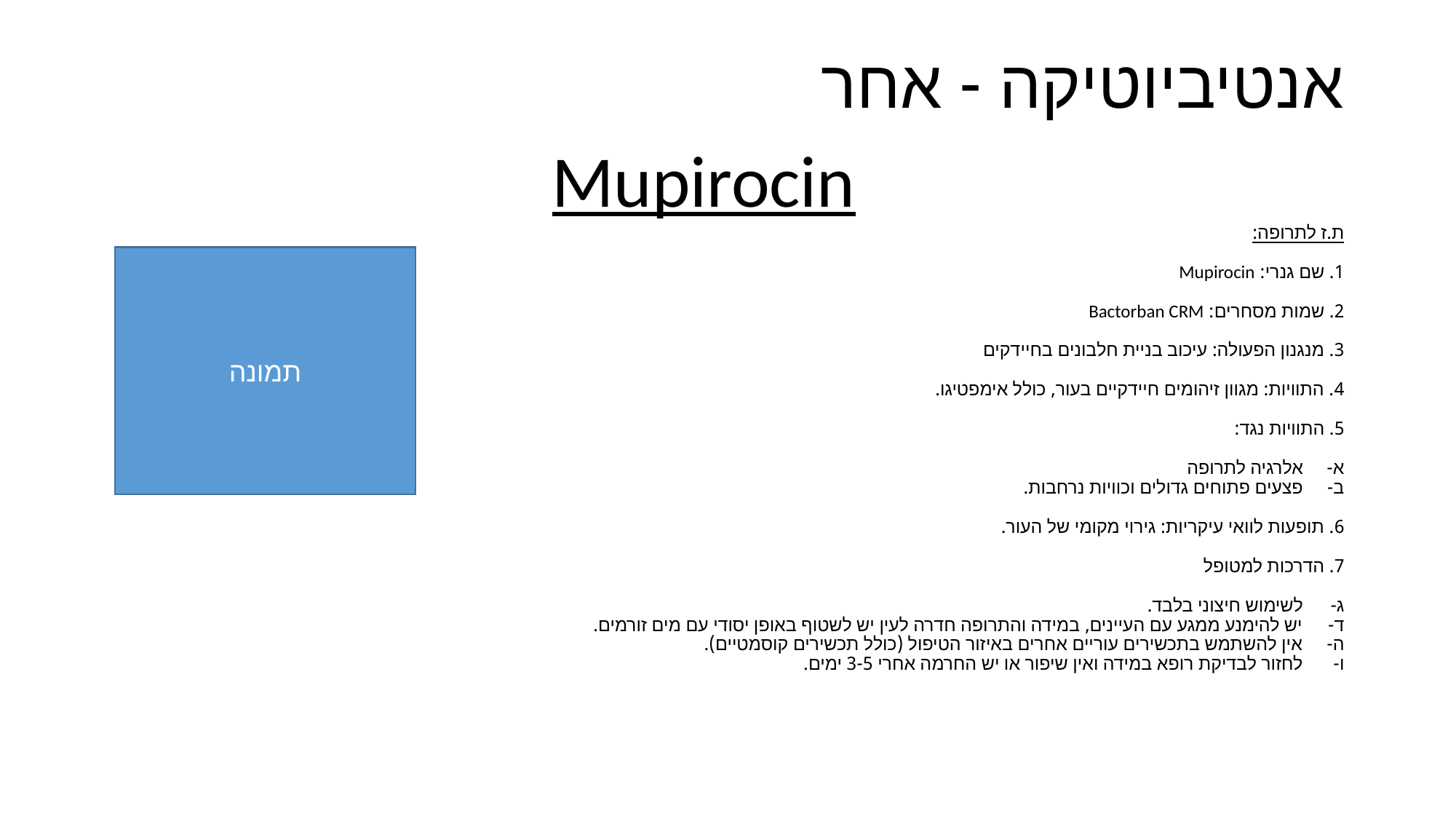

# אנטיביוטיקה - אחר
Mupirocin
ת.ז לתרופה:

1. שם גנרי: Mupirocin

2. שמות מסחרים: Bactorban CRM

3. מנגנון הפעולה: עיכוב בניית חלבונים בחיידקים

4. התוויות: מגוון זיהומים חיידקיים בעור, כולל אימפטיגו.

5. התוויות נגד:

אלרגיה לתרופה
פצעים פתוחים גדולים וכוויות נרחבות.

6. תופעות לוואי עיקריות: גירוי מקומי של העור.

7. הדרכות למטופל

לשימוש חיצוני בלבד.
יש להימנע ממגע עם העיינים, במידה והתרופה חדרה לעין יש לשטוף באופן יסודי עם מים זורמים.
אין להשתמש בתכשירים עוריים אחרים באיזור הטיפול (כולל תכשירים קוסמטיים).
לחזור לבדיקת רופא במידה ואין שיפור או יש החרמה אחרי 3-5 ימים.

תמונה